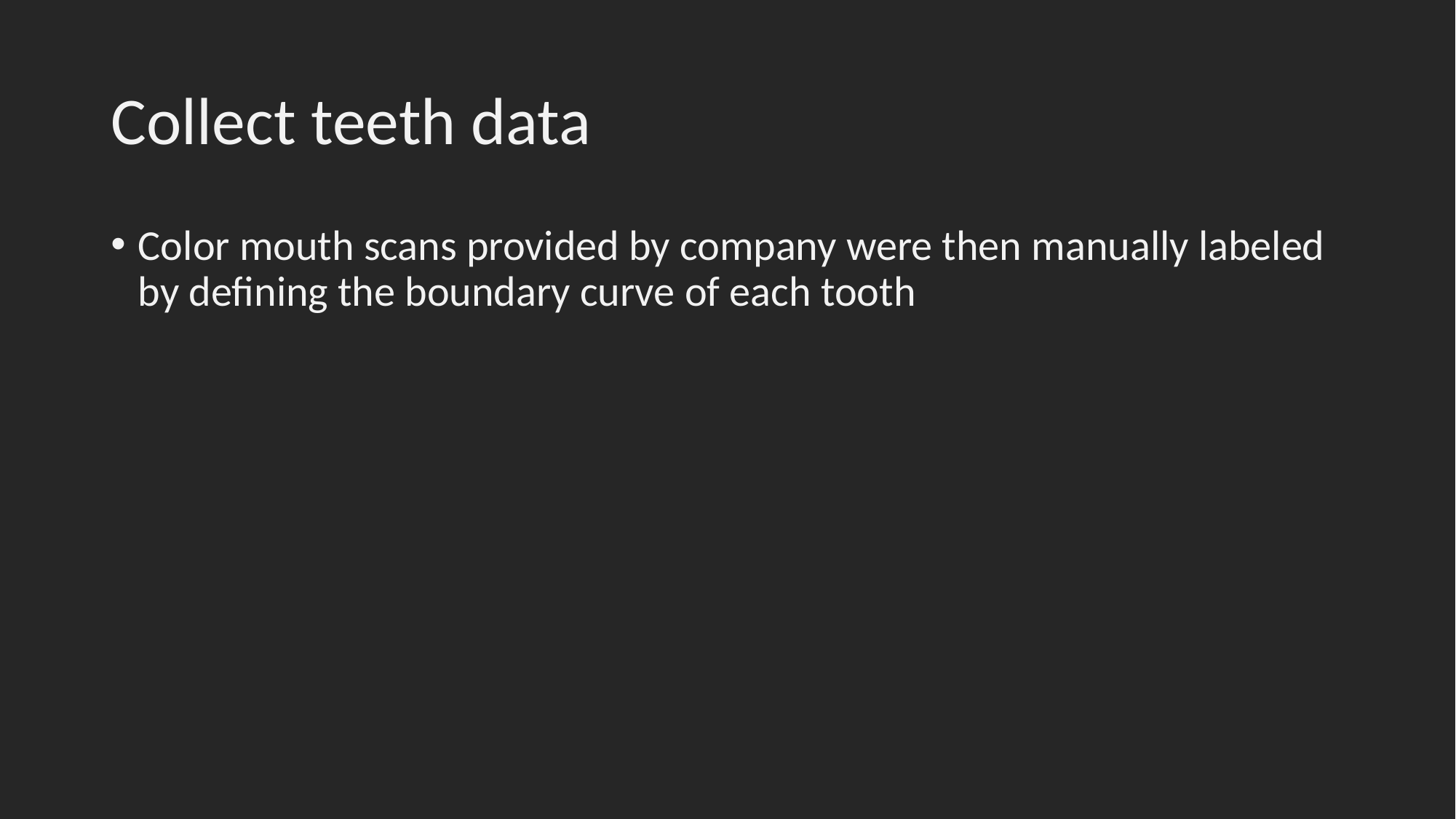

# Collect teeth data
Color mouth scans provided by company were then manually labeled by defining the boundary curve of each tooth